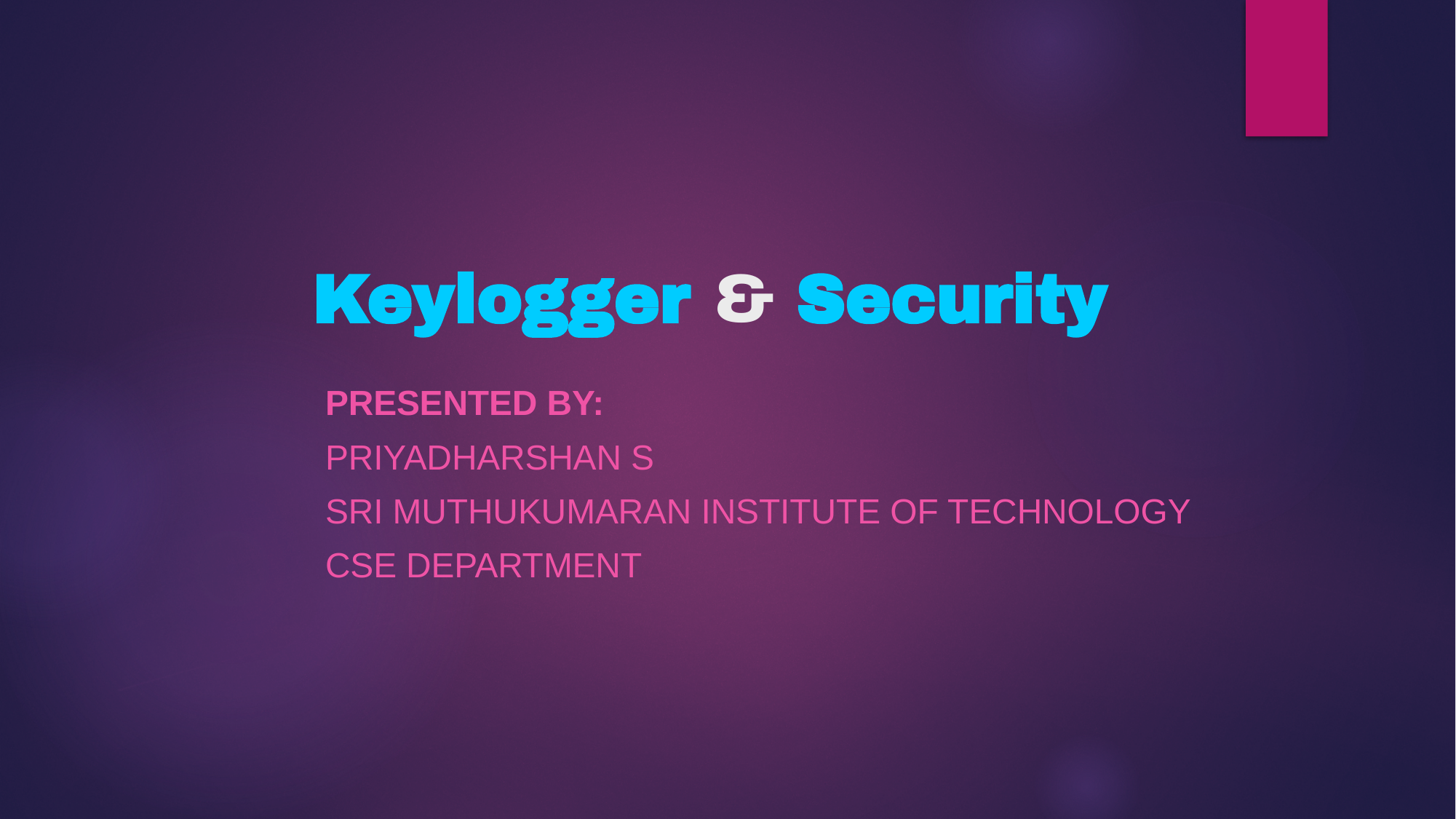

# Keylogger & Security
Presented by:
Priyadharshan s
Sri muthukumaran institute of technology
CSE Department